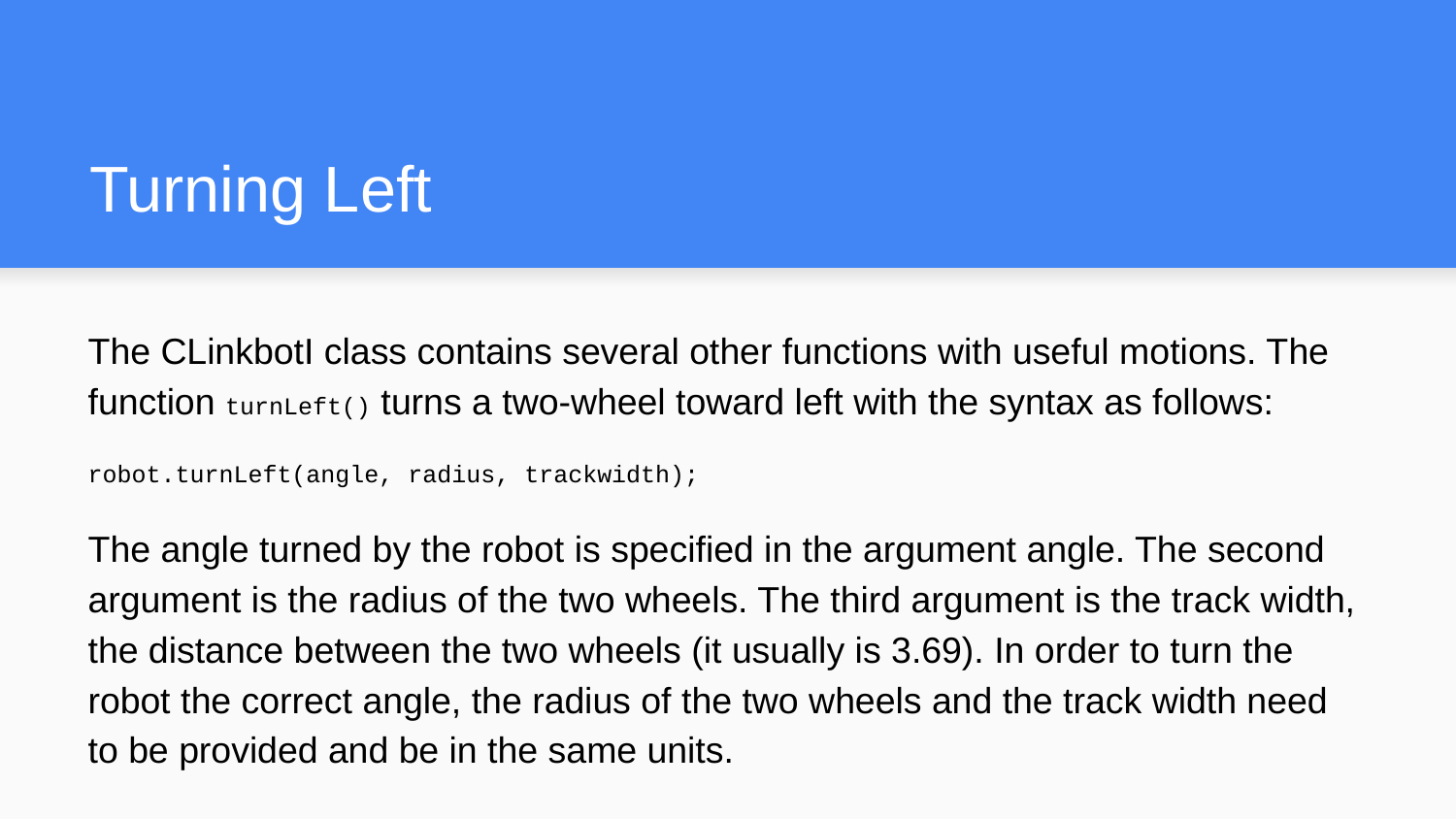

# Turning Left
The CLinkbotI class contains several other functions with useful motions. The function turnLeft() turns a two-wheel toward left with the syntax as follows:
robot.turnLeft(angle, radius, trackwidth);
The angle turned by the robot is specified in the argument angle. The second argument is the radius of the two wheels. The third argument is the track width, the distance between the two wheels (it usually is 3.69). In order to turn the robot the correct angle, the radius of the two wheels and the track width need to be provided and be in the same units.